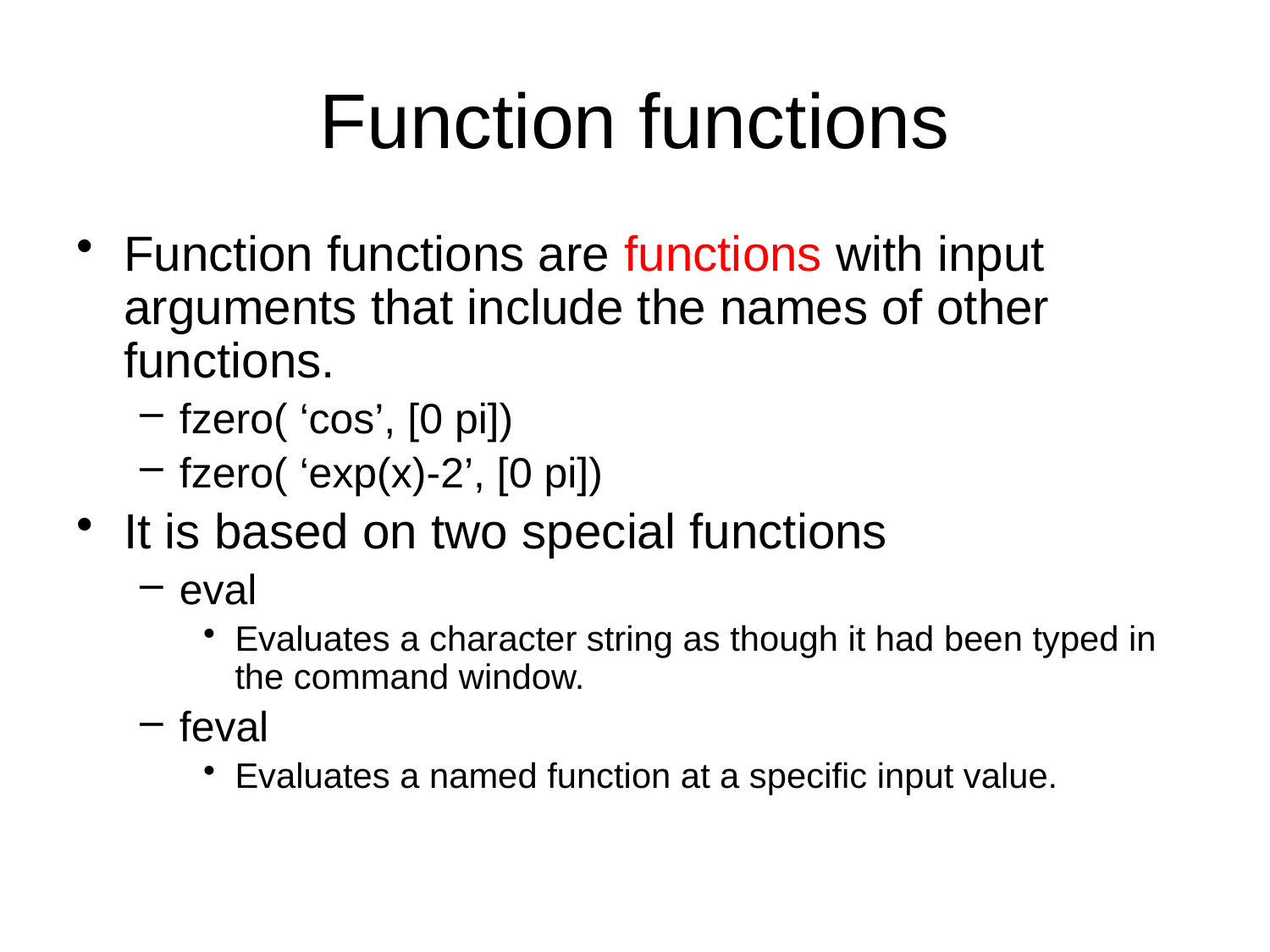

# Function functions
Function functions are functions with input arguments that include the names of other functions.
fzero( ‘cos’, [0 pi])
fzero( ‘exp(x)-2’, [0 pi])
It is based on two special functions
eval
Evaluates a character string as though it had been typed in the command window.
feval
Evaluates a named function at a specific input value.